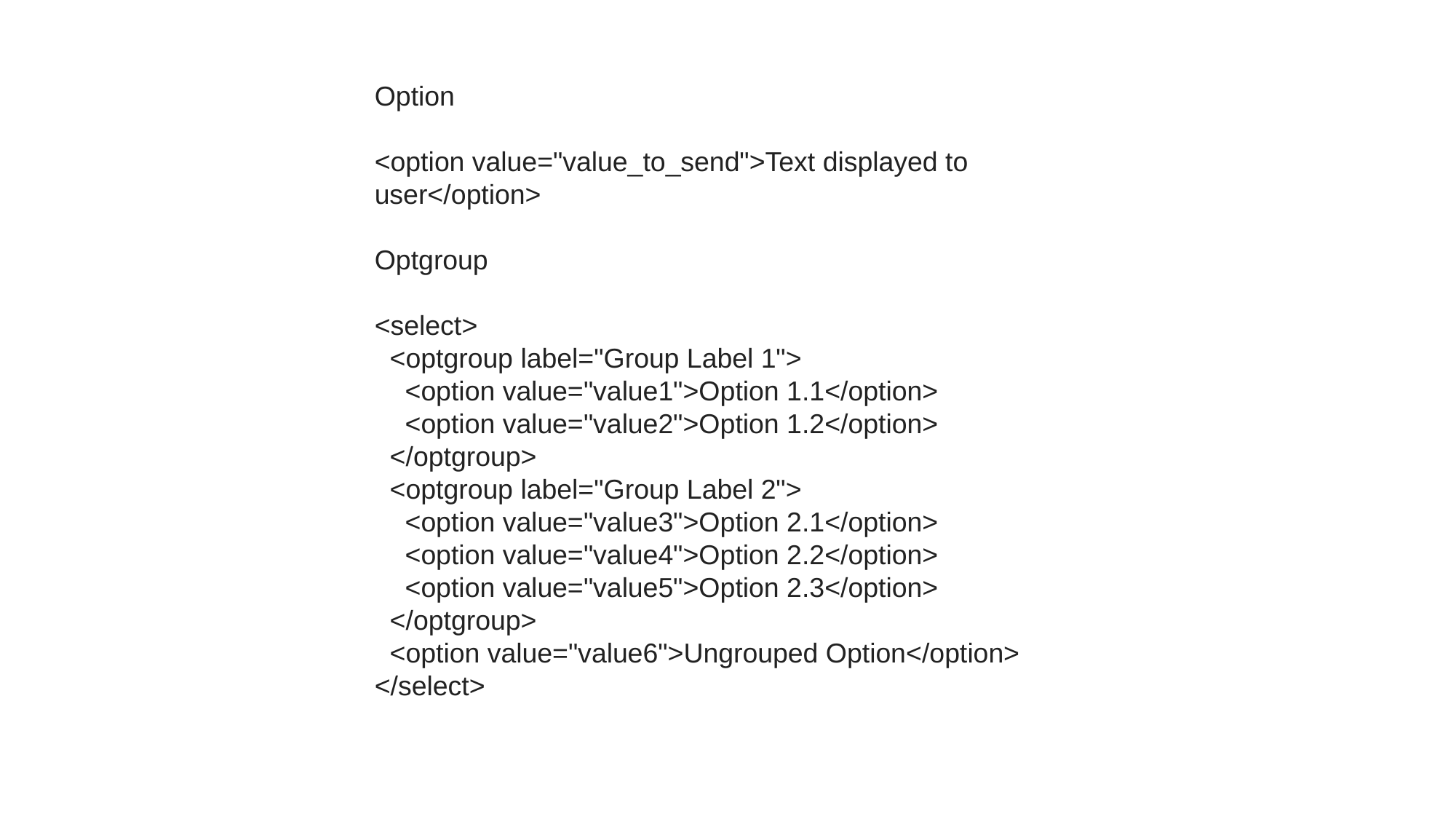

Option
<option value="value_to_send">Text displayed to user</option>
Optgroup
<select>
  <optgroup label="Group Label 1">
    <option value="value1">Option 1.1</option>
    <option value="value2">Option 1.2</option>
  </optgroup>
  <optgroup label="Group Label 2">
    <option value="value3">Option 2.1</option>
    <option value="value4">Option 2.2</option>
    <option value="value5">Option 2.3</option>
  </optgroup>
  <option value="value6">Ungrouped Option</option>
</select>